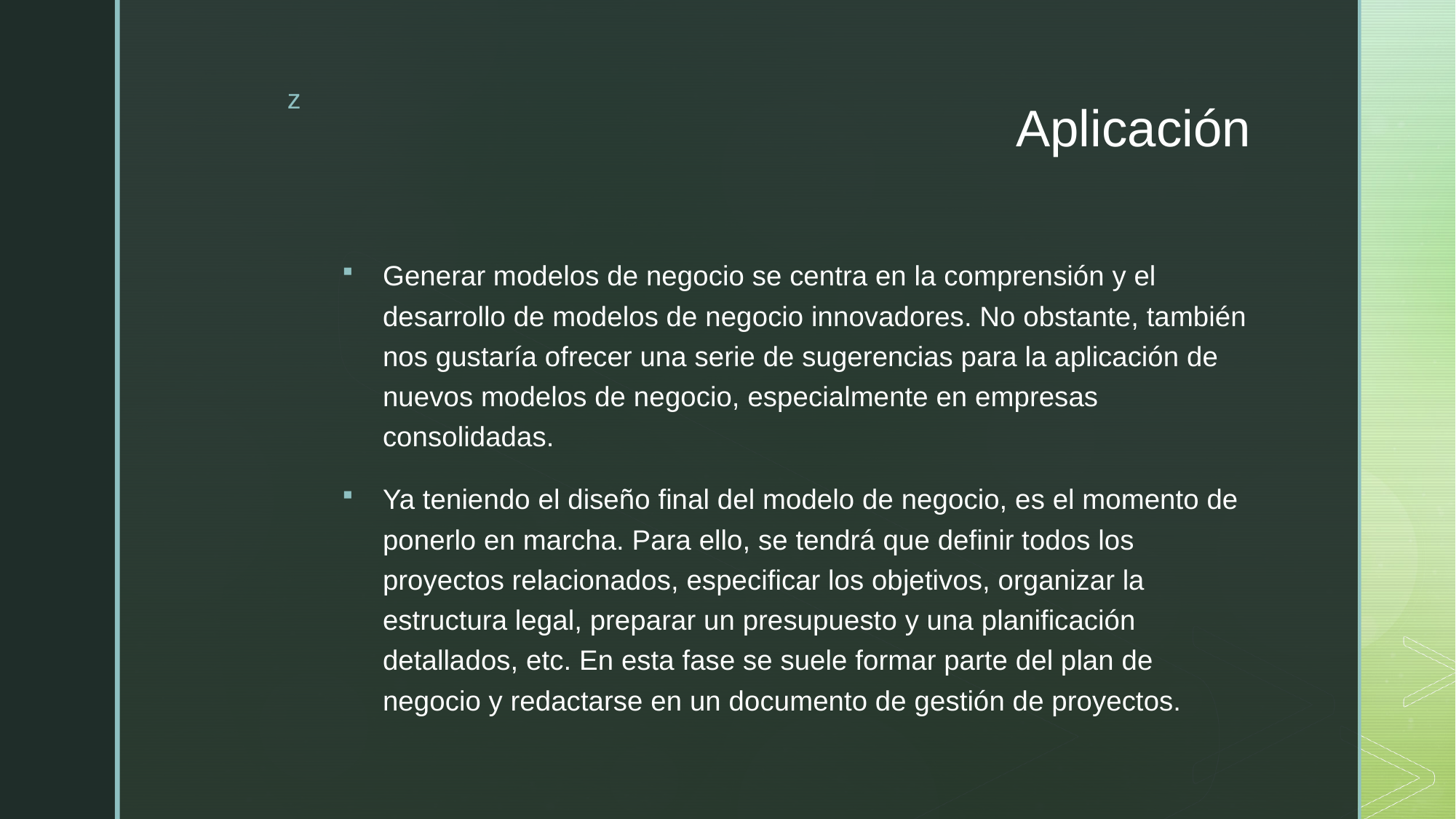

# Aplicación
Generar modelos de negocio se centra en la comprensión y el desarrollo de modelos de negocio innovadores. No obstante, también nos gustaría ofrecer una serie de sugerencias para la aplicación de nuevos modelos de negocio, especialmente en empresas consolidadas.
Ya teniendo el diseño final del modelo de negocio, es el momento de ponerlo en marcha. Para ello, se tendrá que definir todos los proyectos relacionados, especificar los objetivos, organizar la estructura legal, preparar un presupuesto y una planificación detallados, etc. En esta fase se suele formar parte del plan de negocio y redactarse en un documento de gestión de proyectos.